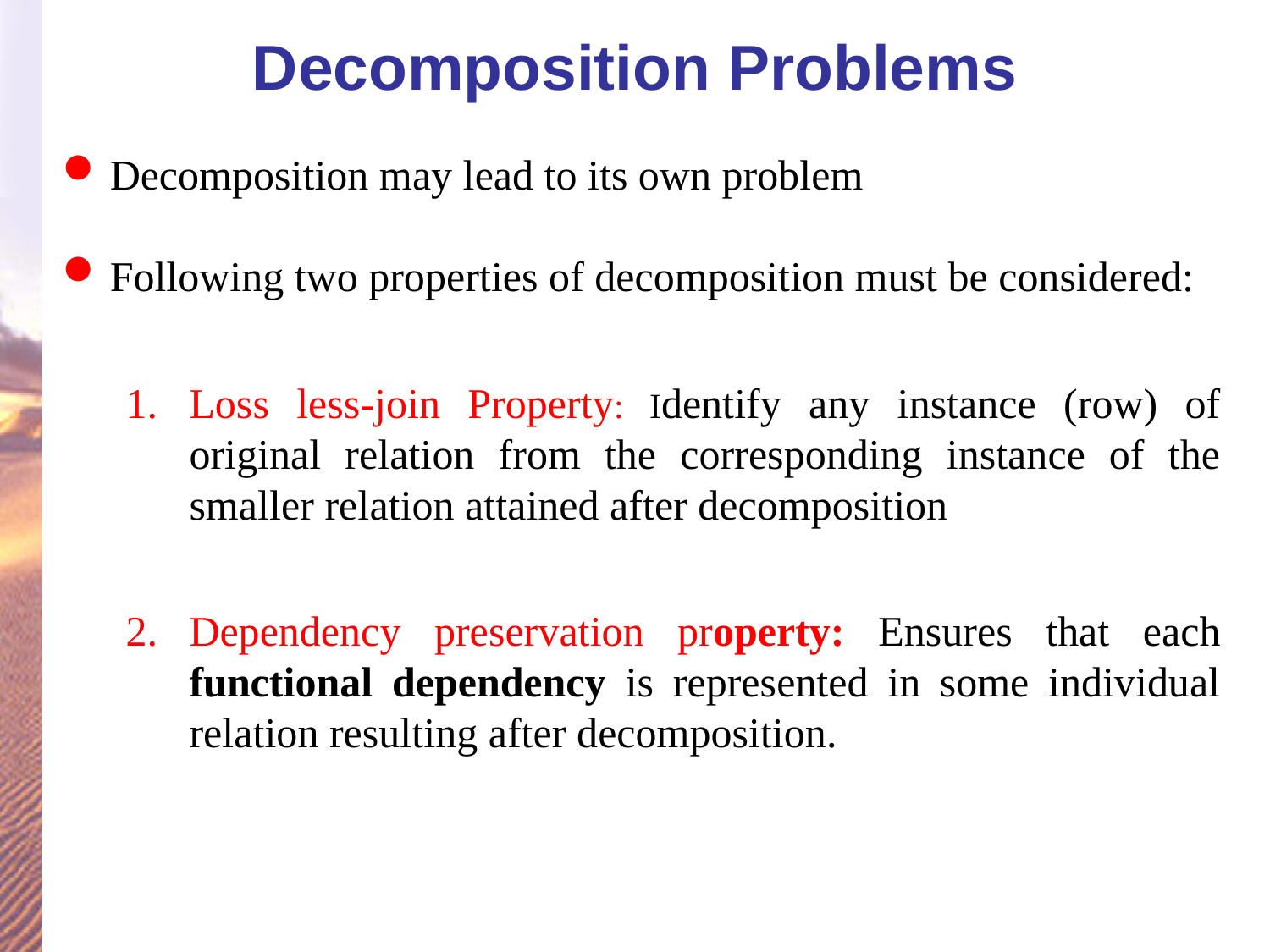

# Decomposition Problems
Decomposition may lead to its own problem

Following two properties of decomposition must be considered:

Loss less-join Property: Identify any instance (row) of original relation from the corresponding instance of the smaller relation attained after decomposition

Dependency preservation property: Ensures that each functional dependency is represented in some individual relation resulting after decomposition.